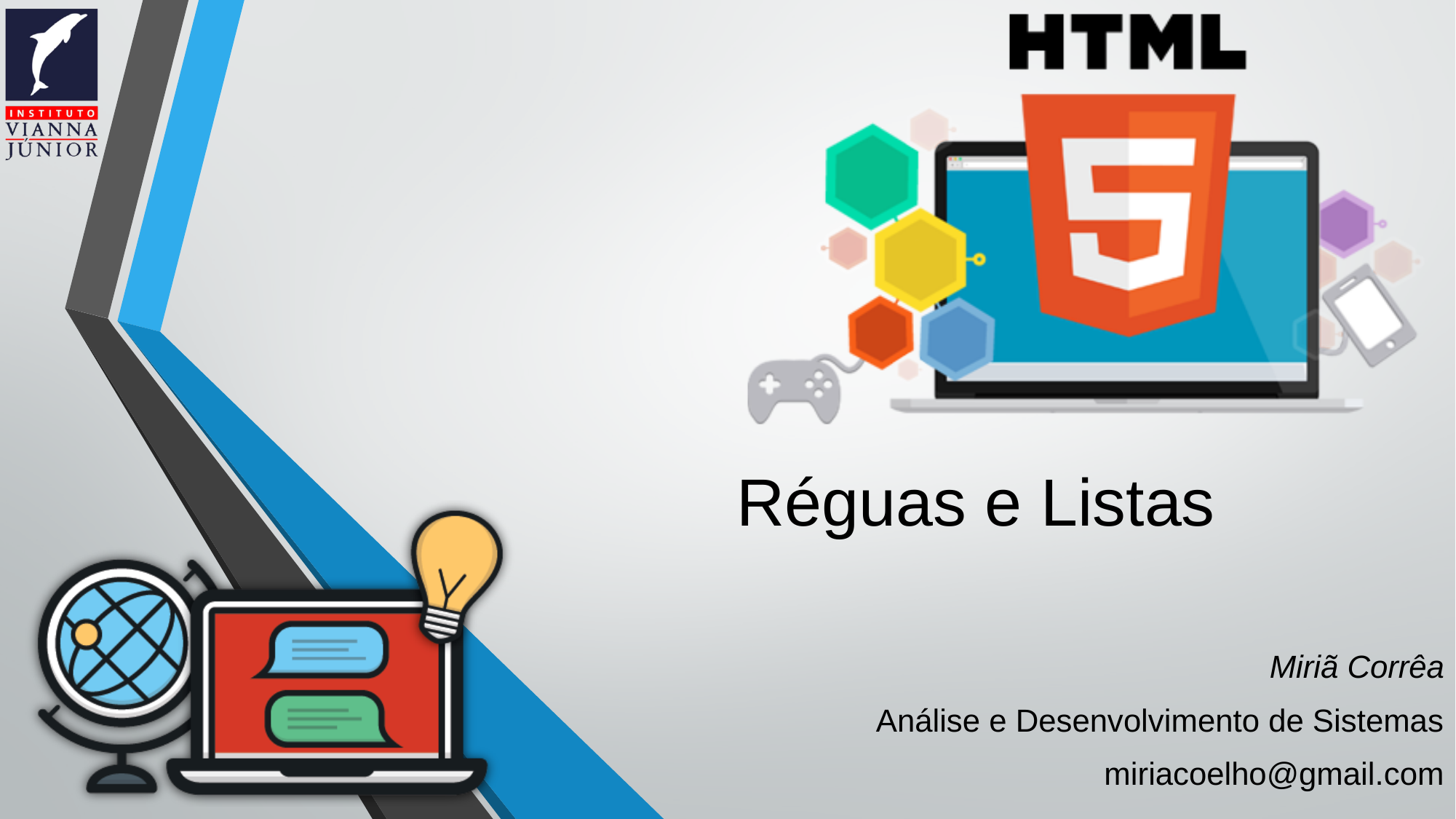

# Réguas e Listas
Miriã Corrêa
Análise e Desenvolvimento de Sistemas
miriacoelho@gmail.com